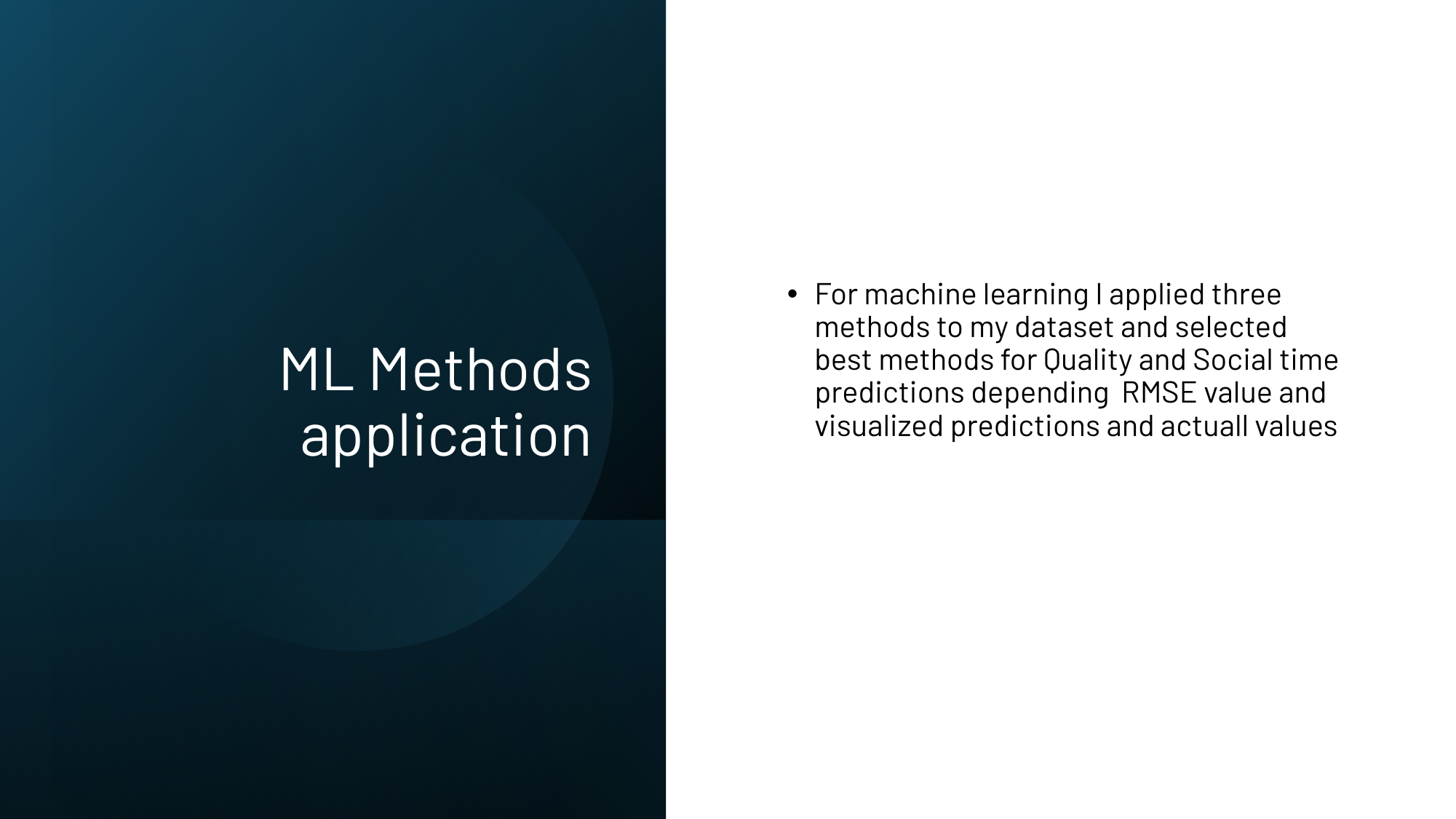

# ML Methods application

For machine learning I applied three methods to my dataset and selected best methods for Quality and Social time predictions depending  RMSE value and visualized predictions and actuall values